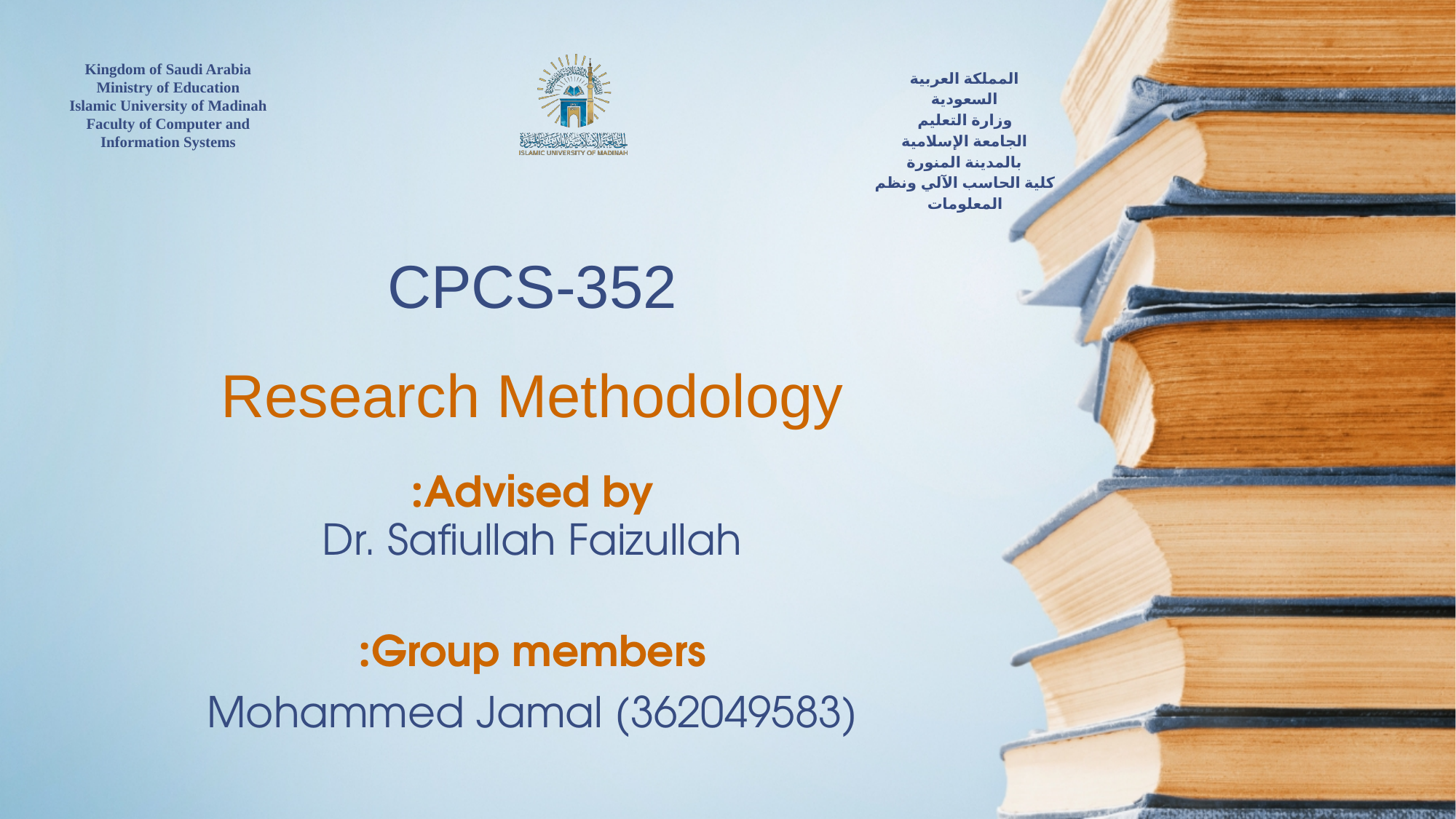

# CPCS-352 Research Methodology
Advised by:
Dr. Safiullah Faizullah
Group members:
Mohammed Jamal (362049583)